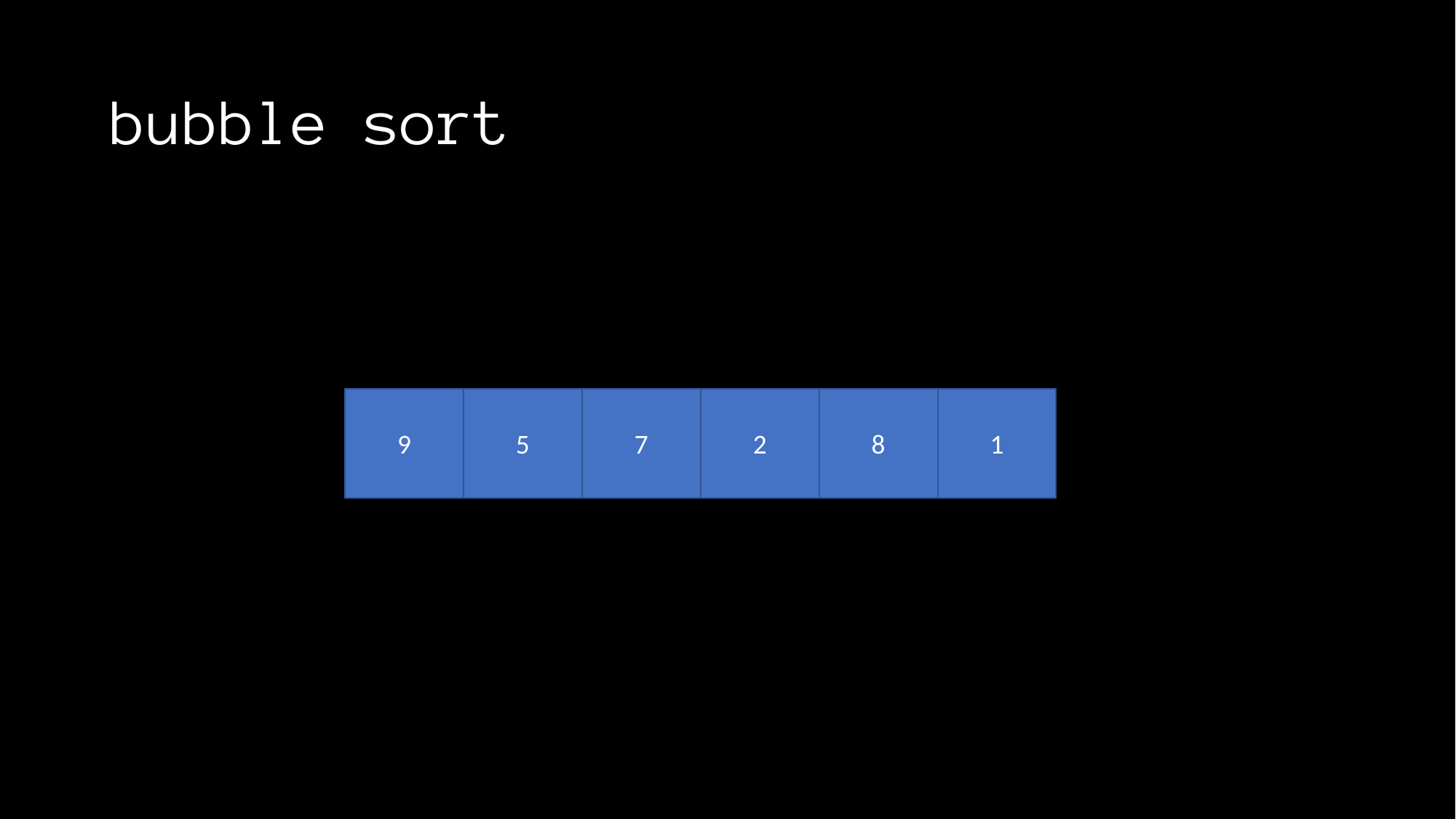

# bubble sort
9
5
7
2
8
1